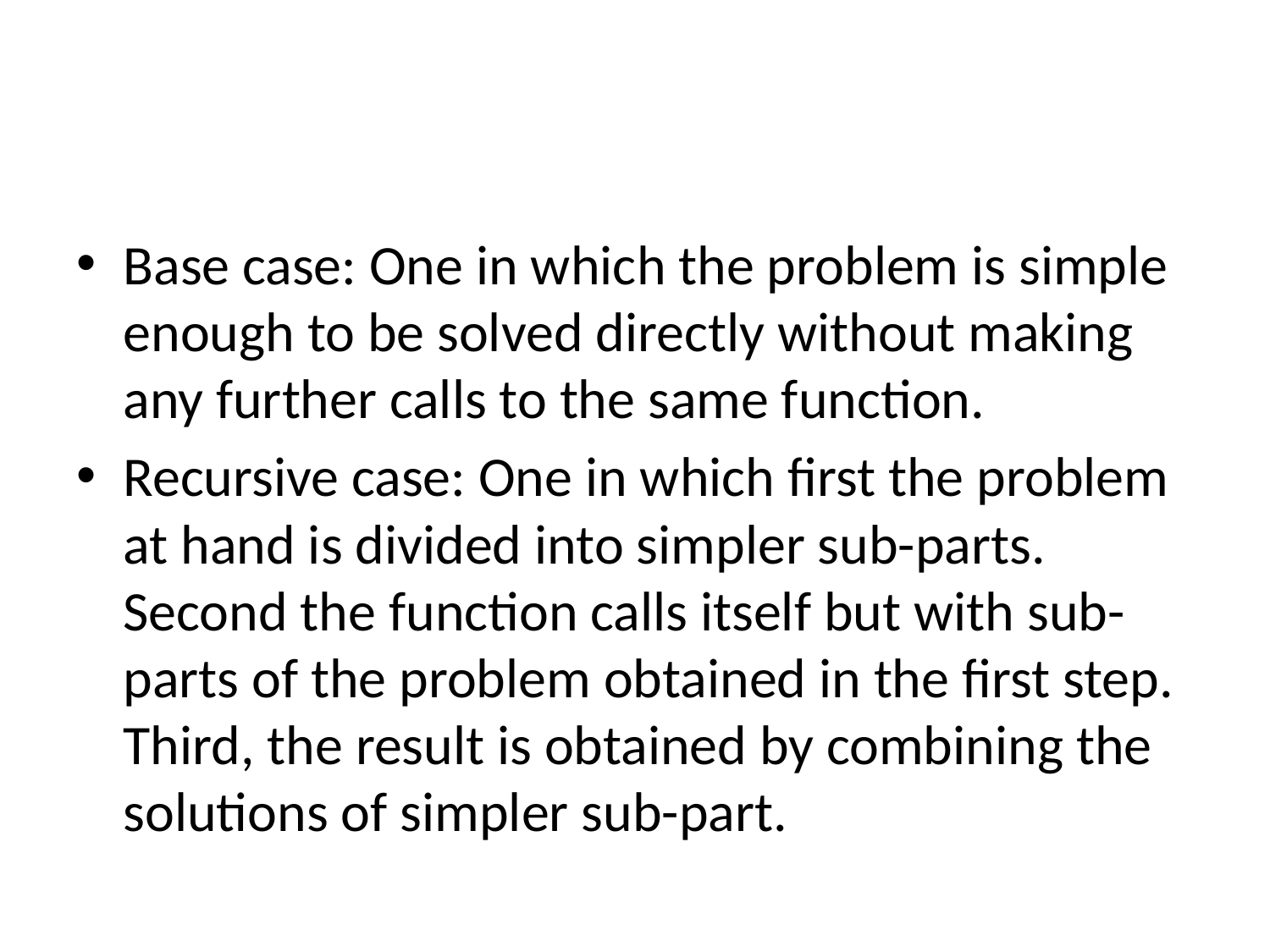

#
Base case: One in which the problem is simple enough to be solved directly without making any further calls to the same function.
Recursive case: One in which first the problem at hand is divided into simpler sub-parts. Second the function calls itself but with sub-parts of the problem obtained in the first step. Third, the result is obtained by combining the solutions of simpler sub-part.